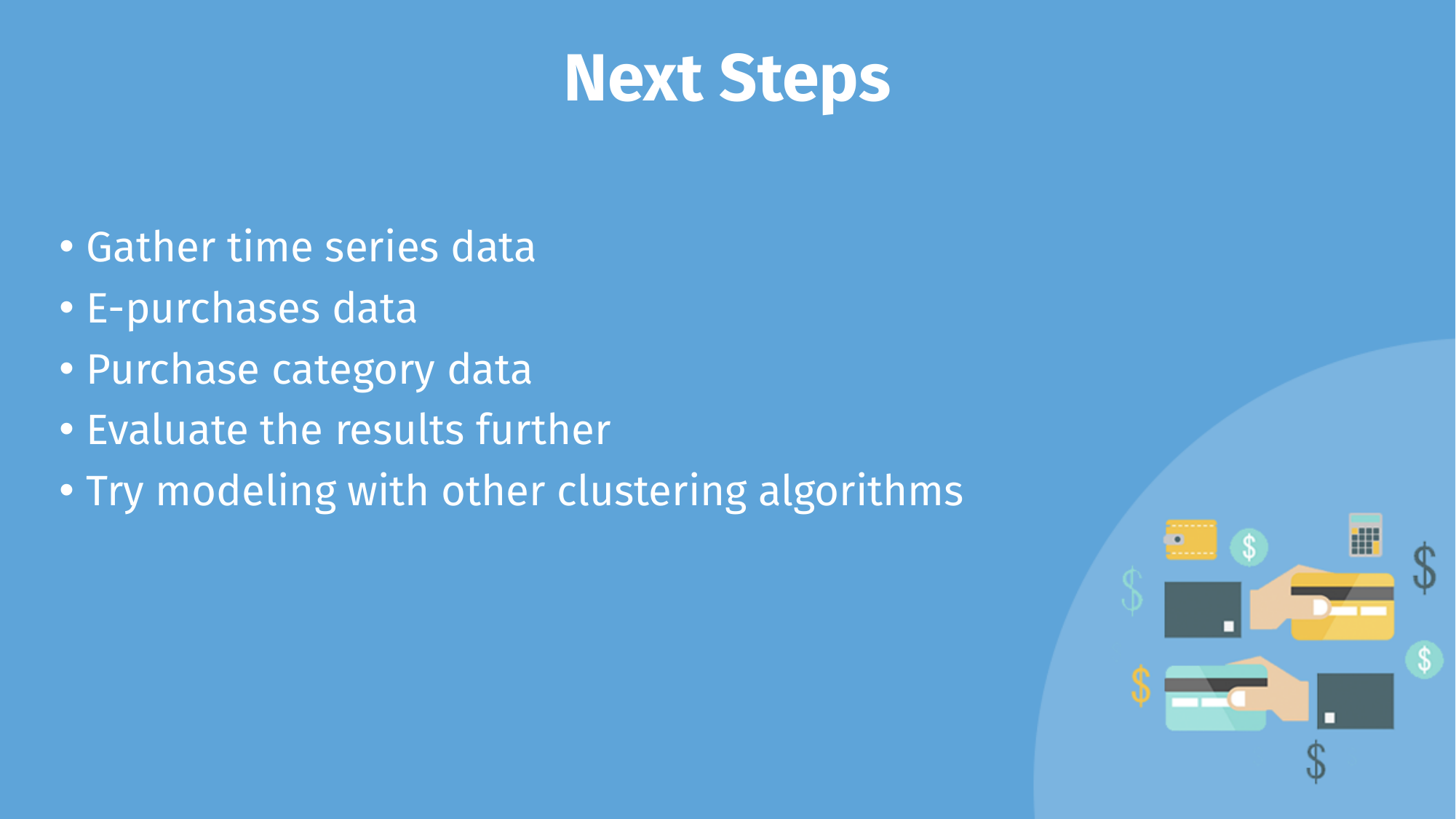

# Next Steps
Gather time series data
E-purchases data
Purchase category data
Evaluate the results further
Try modeling with other clustering algorithms